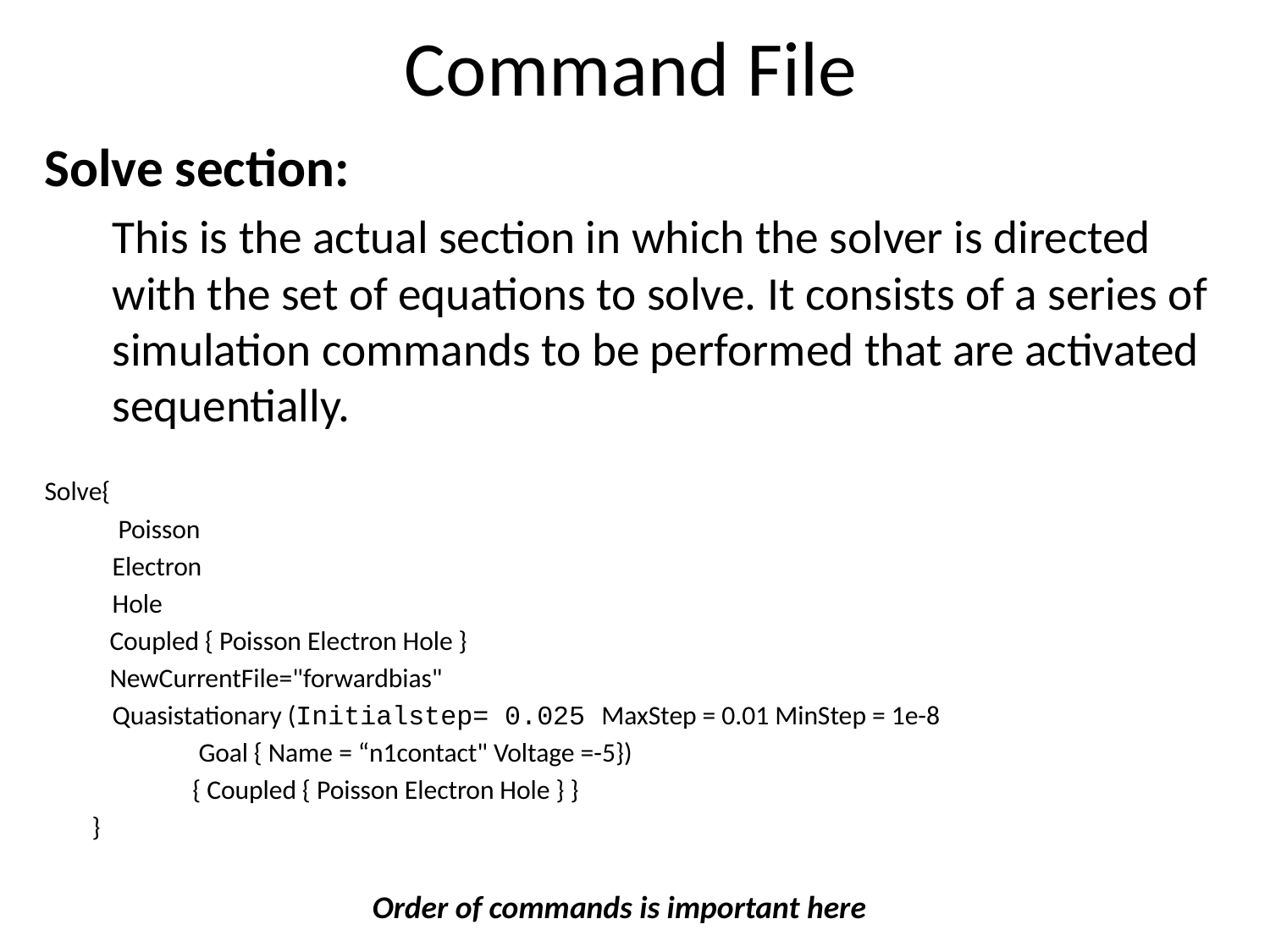

# Command File
Solve section:
	This is the actual section in which the solver is directed with the set of equations to solve. It consists of a series of simulation commands to be performed that are activated sequentially.

Solve{
	 Poisson
	Electron
	Hole
           Coupled { Poisson Electron Hole }
           NewCurrentFile="forwardbias"
	Quasistationary (Initialstep= 0.025 MaxStep = 0.01 MinStep = 1e-8
                          Goal { Name = “n1contact" Voltage =-5})
                         { Coupled { Poisson Electron Hole } }
        }

Order of commands is important here